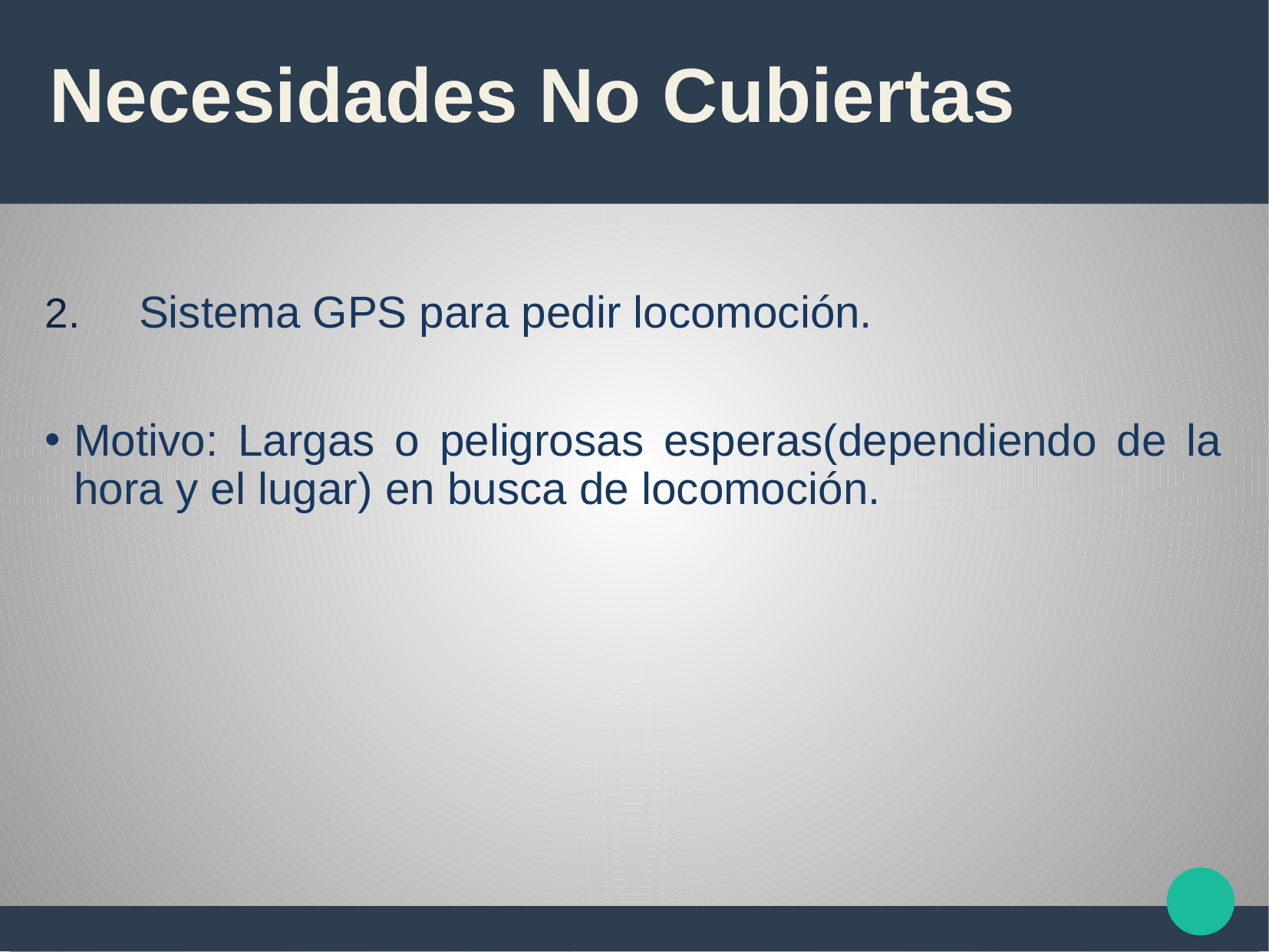

Necesidades No Cubiertas
# Sistema GPS para pedir locomoción.

Motivo: Largas o peligrosas esperas(dependiendo de la hora y el lugar) en busca de locomoción.